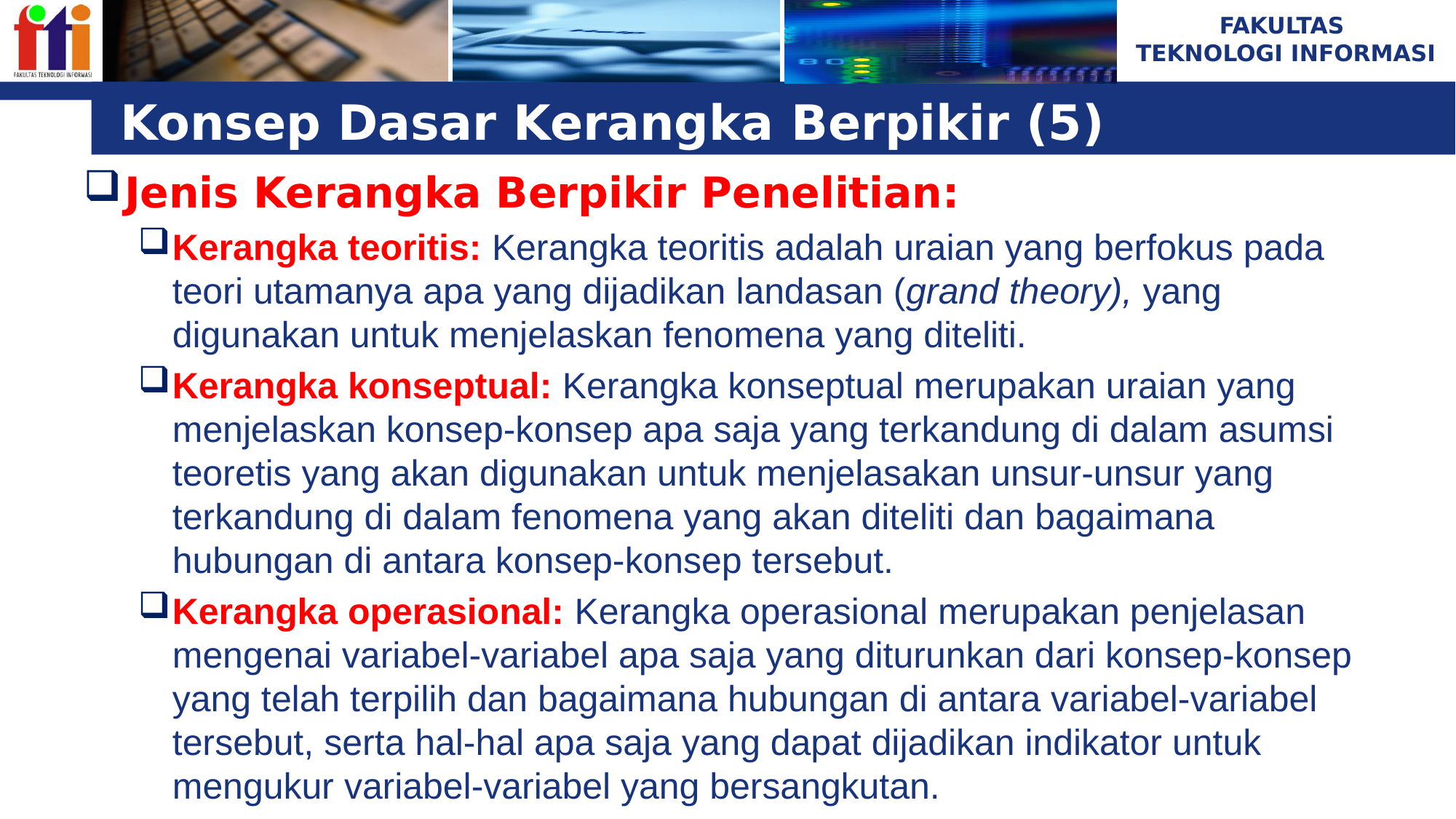

# Konsep Dasar Kerangka Berpikir (5)
Jenis Kerangka Berpikir Penelitian:
Kerangka teoritis: Kerangka teoritis adalah uraian yang berfokus pada teori utamanya apa yang dijadikan landasan (grand theory), yang digunakan untuk menjelaskan fenomena yang diteliti.
Kerangka konseptual: Kerangka konseptual merupakan uraian yang menjelaskan konsep-konsep apa saja yang terkandung di dalam asumsi teoretis yang akan digunakan untuk menjelasakan unsur-unsur yang terkandung di dalam fenomena yang akan diteliti dan bagaimana hubungan di antara konsep-konsep tersebut.
Kerangka operasional: Kerangka operasional merupakan penjelasan mengenai variabel-variabel apa saja yang diturunkan dari konsep-konsep yang telah terpilih dan bagaimana hubungan di antara variabel-variabel tersebut, serta hal-hal apa saja yang dapat dijadikan indikator untuk mengukur variabel-variabel yang bersangkutan.